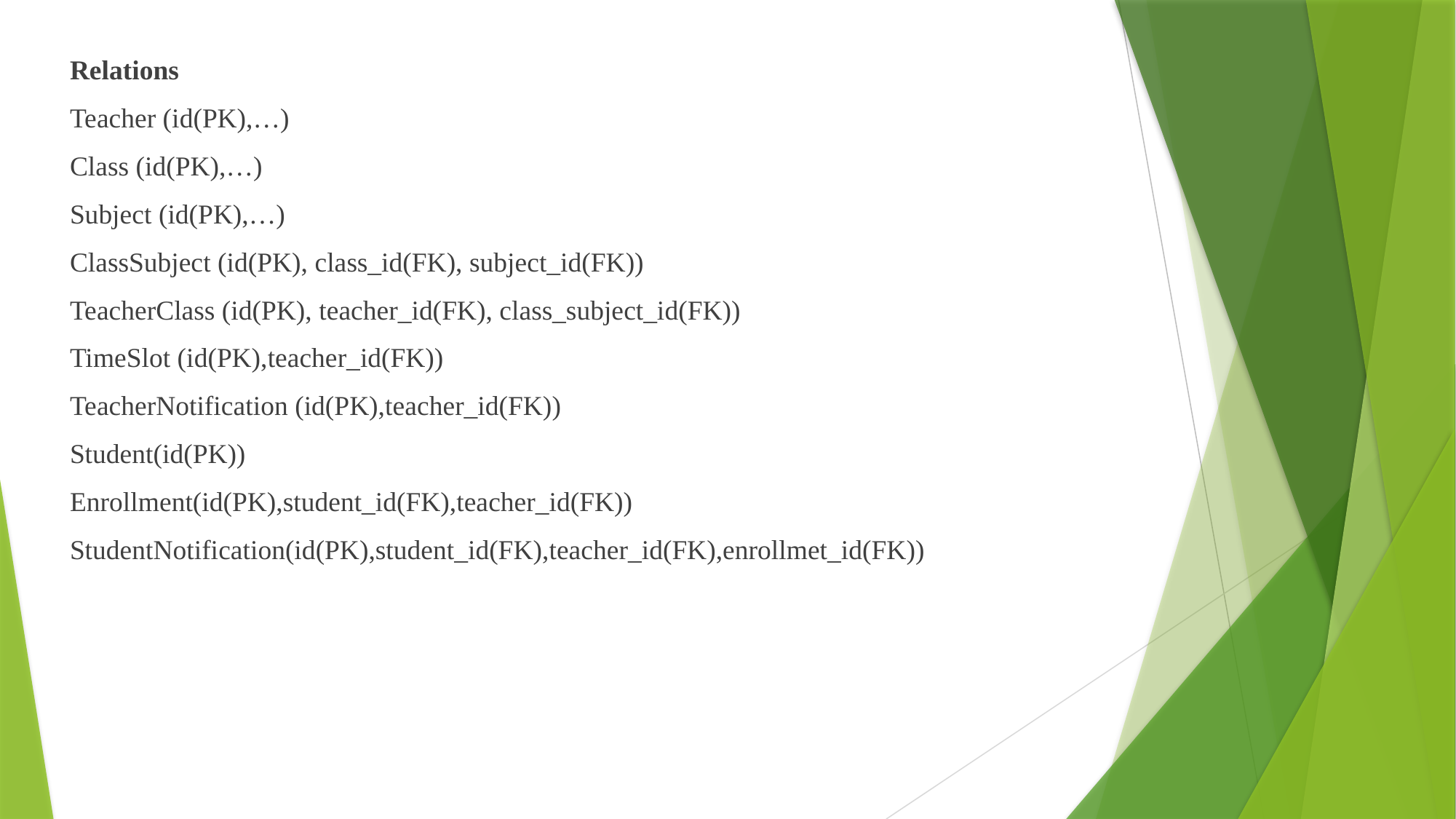

Relations
Teacher (id(PK),…)
Class (id(PK),…)
Subject (id(PK),…)
ClassSubject (id(PK), class_id(FK), subject_id(FK))
TeacherClass (id(PK), teacher_id(FK), class_subject_id(FK))
TimeSlot (id(PK),teacher_id(FK))
TeacherNotification (id(PK),teacher_id(FK))
Student(id(PK))
Enrollment(id(PK),student_id(FK),teacher_id(FK))
StudentNotification(id(PK),student_id(FK),teacher_id(FK),enrollmet_id(FK))